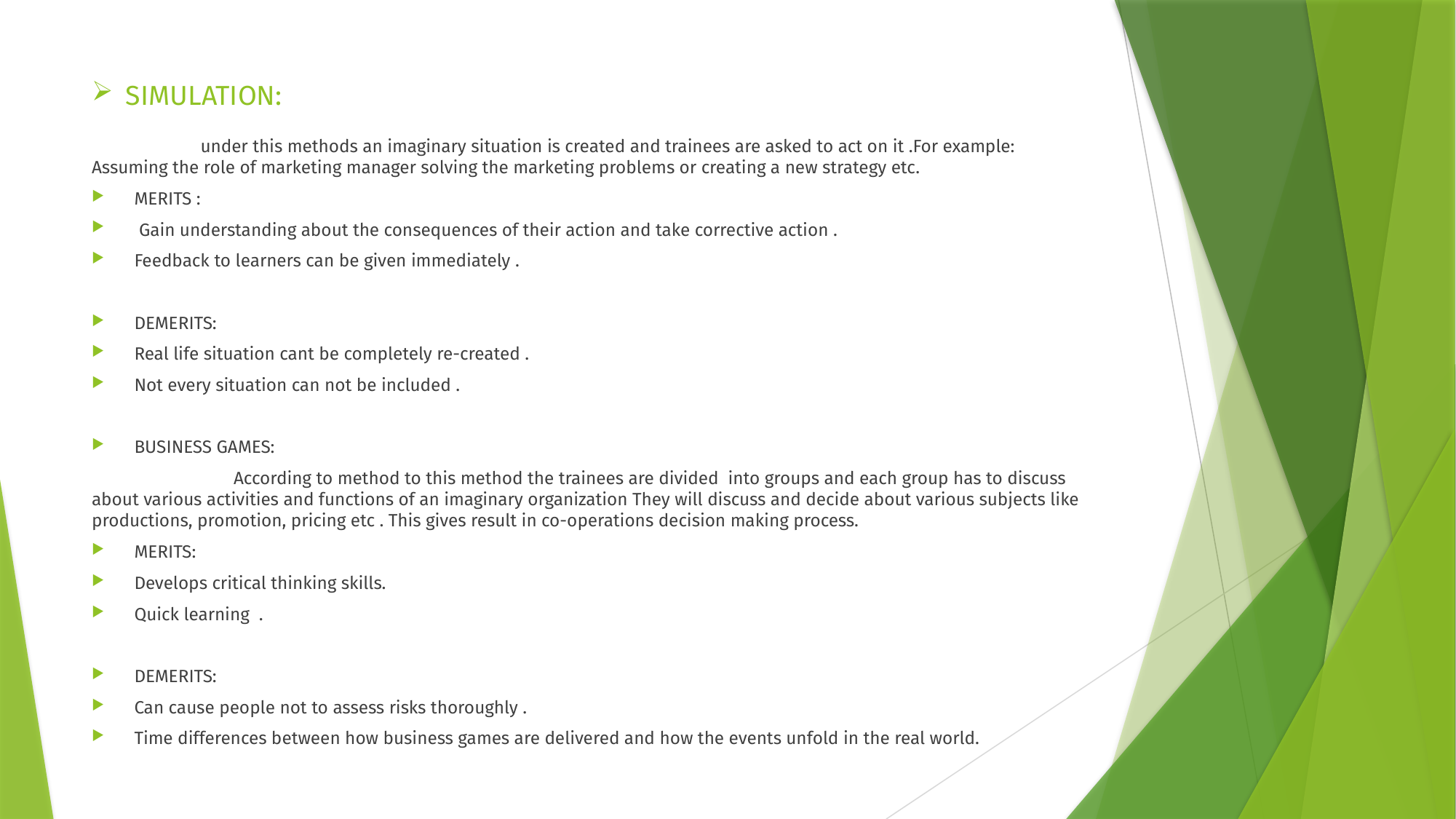

# SIMULATION:
                       under this methods an imaginary situation is created and trainees are asked to act on it .For example:  Assuming the role of marketing manager solving the marketing problems or creating a new strategy etc.
MERITS :
 Gain understanding about the consequences of their action and take corrective action .
Feedback to learners can be given immediately .

DEMERITS:
Real life situation cant be completely re-created .
Not every situation can not be included .

BUSINESS GAMES:
                              According to method to this method the trainees are divided  into groups and each group has to discuss about various activities and functions of an imaginary organization They will discuss and decide about various subjects like productions, promotion, pricing etc . This gives result in co-operations decision making process.
MERITS:
Develops critical thinking skills.
Quick learning  .

DEMERITS:
Can cause people not to assess risks thoroughly .
Time differences between how business games are delivered and how the events unfold in the real world.